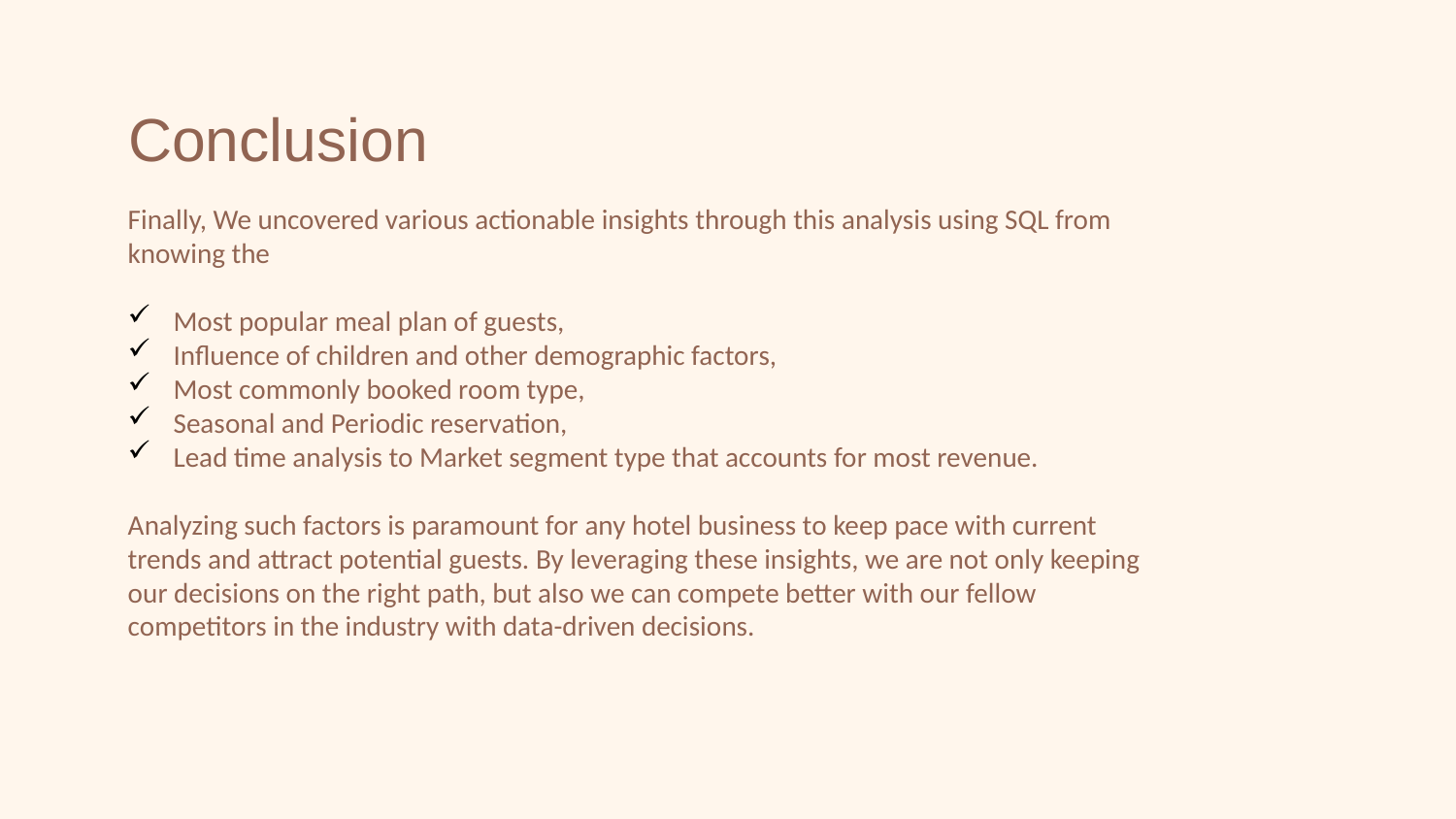

# Conclusion
Finally, We uncovered various actionable insights through this analysis using SQL from knowing the

Most popular meal plan of guests,
Influence of children and other demographic factors,
Most commonly booked room type,
Seasonal and Periodic reservation,
Lead time analysis to Market segment type that accounts for most revenue.

Analyzing such factors is paramount for any hotel business to keep pace with current trends and attract potential guests. By leveraging these insights, we are not only keeping our decisions on the right path, but also we can compete better with our fellow competitors in the industry with data-driven decisions.